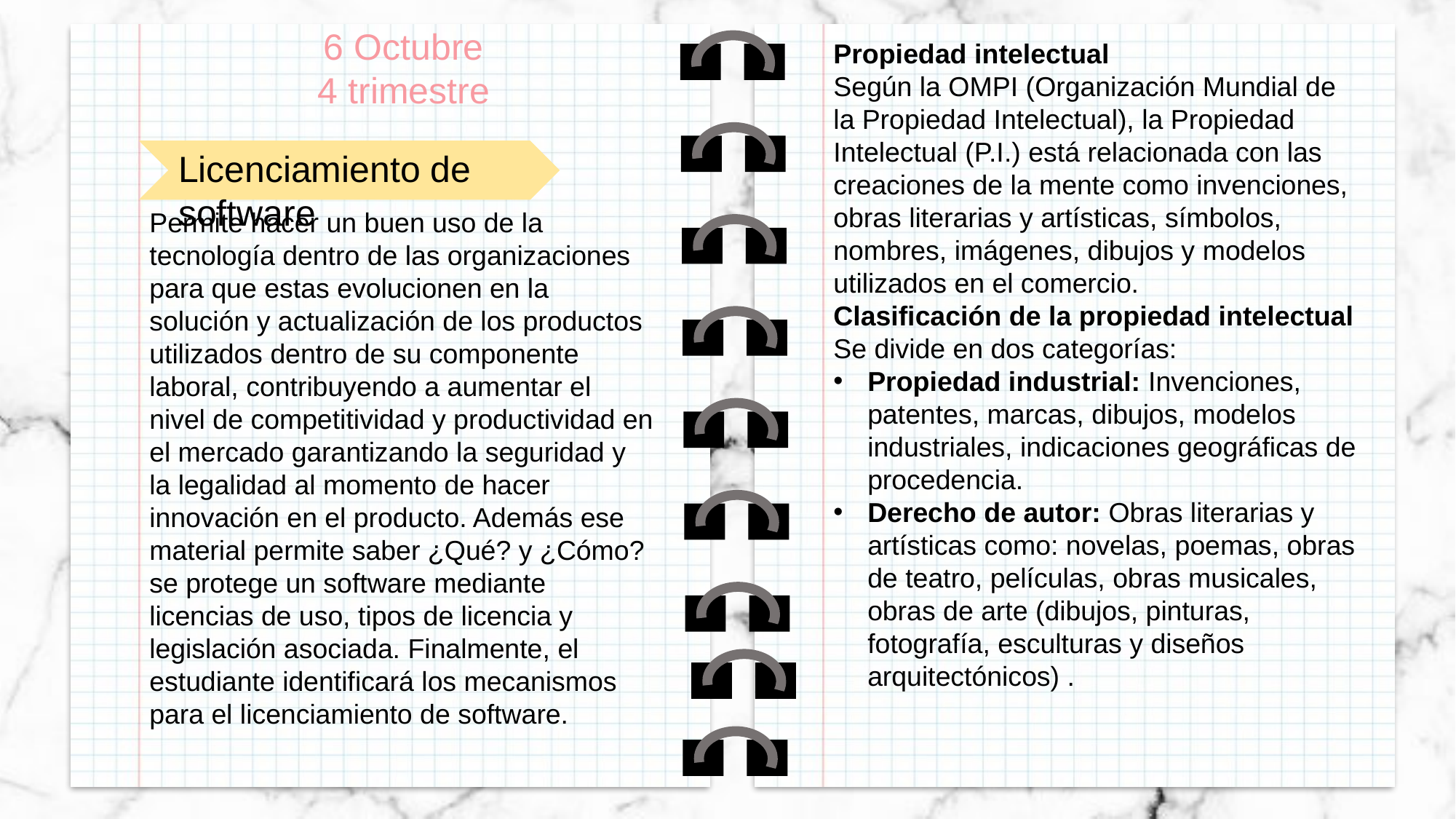

6 Octubre
4 trimestre
Propiedad intelectual
Según la OMPI (Organización Mundial de la Propiedad Intelectual), la Propiedad Intelectual (P.I.) está relacionada con las creaciones de la mente como invenciones, obras literarias y artísticas, símbolos, nombres, imágenes, dibujos y modelos utilizados en el comercio.
Clasificación de la propiedad intelectual
Se divide en dos categorías:
Propiedad industrial: Invenciones, patentes, marcas, dibujos, modelos industriales, indicaciones geográficas de procedencia.
Derecho de autor: Obras literarias y artísticas como: novelas, poemas, obras de teatro, películas, obras musicales, obras de arte (dibujos, pinturas, fotografía, esculturas y diseños arquitectónicos) .
Licenciamiento de software

Permite hacer un buen uso de la tecnología dentro de las organizaciones para que estas evolucionen en la solución y actualización de los productos utilizados dentro de su componente laboral, contribuyendo a aumentar el nivel de competitividad y productividad en el mercado garantizando la seguridad y la legalidad al momento de hacer innovación en el producto. Además ese material permite saber ¿Qué? y ¿Cómo? se protege un software mediante licencias de uso, tipos de licencia y legislación asociada. Finalmente, el estudiante identificará los mecanismos para el licenciamiento de software.